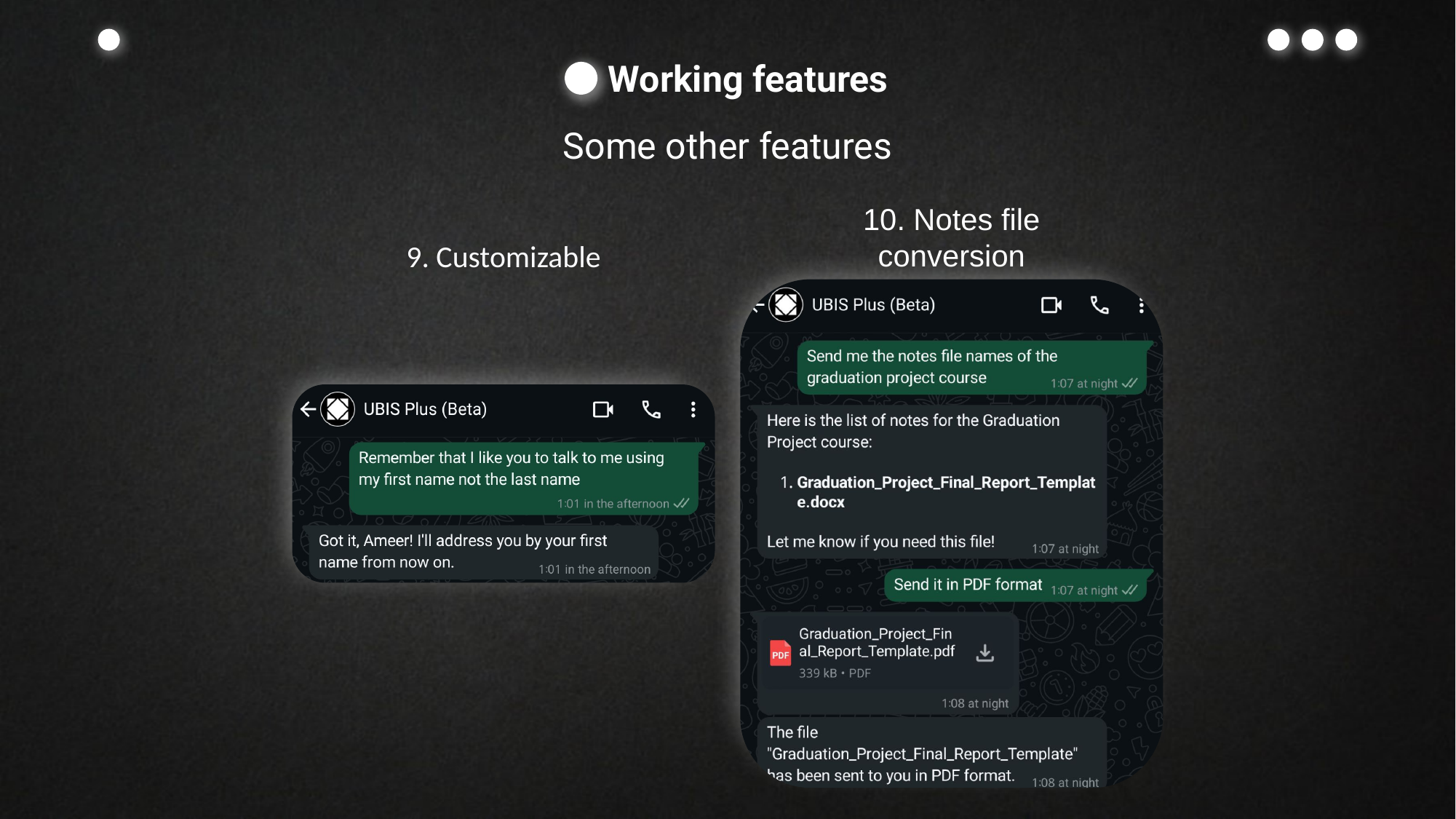

Working features

Some other features
10. Notes file conversion
9. Customizable